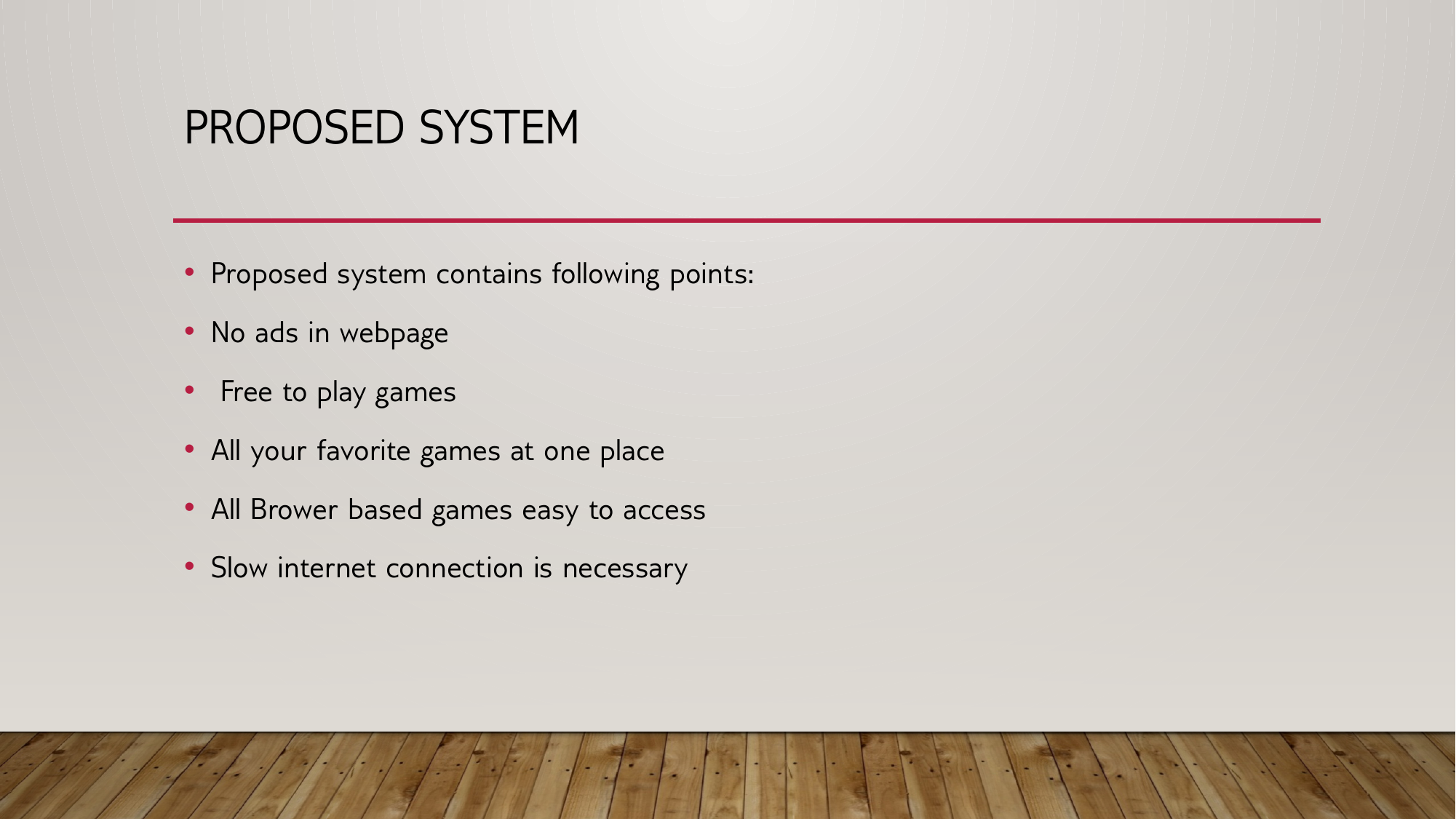

# Proposed system
Proposed system contains following points:
No ads in webpage
 Free to play games
All your favorite games at one place
All Brower based games easy to access
Slow internet connection is necessary